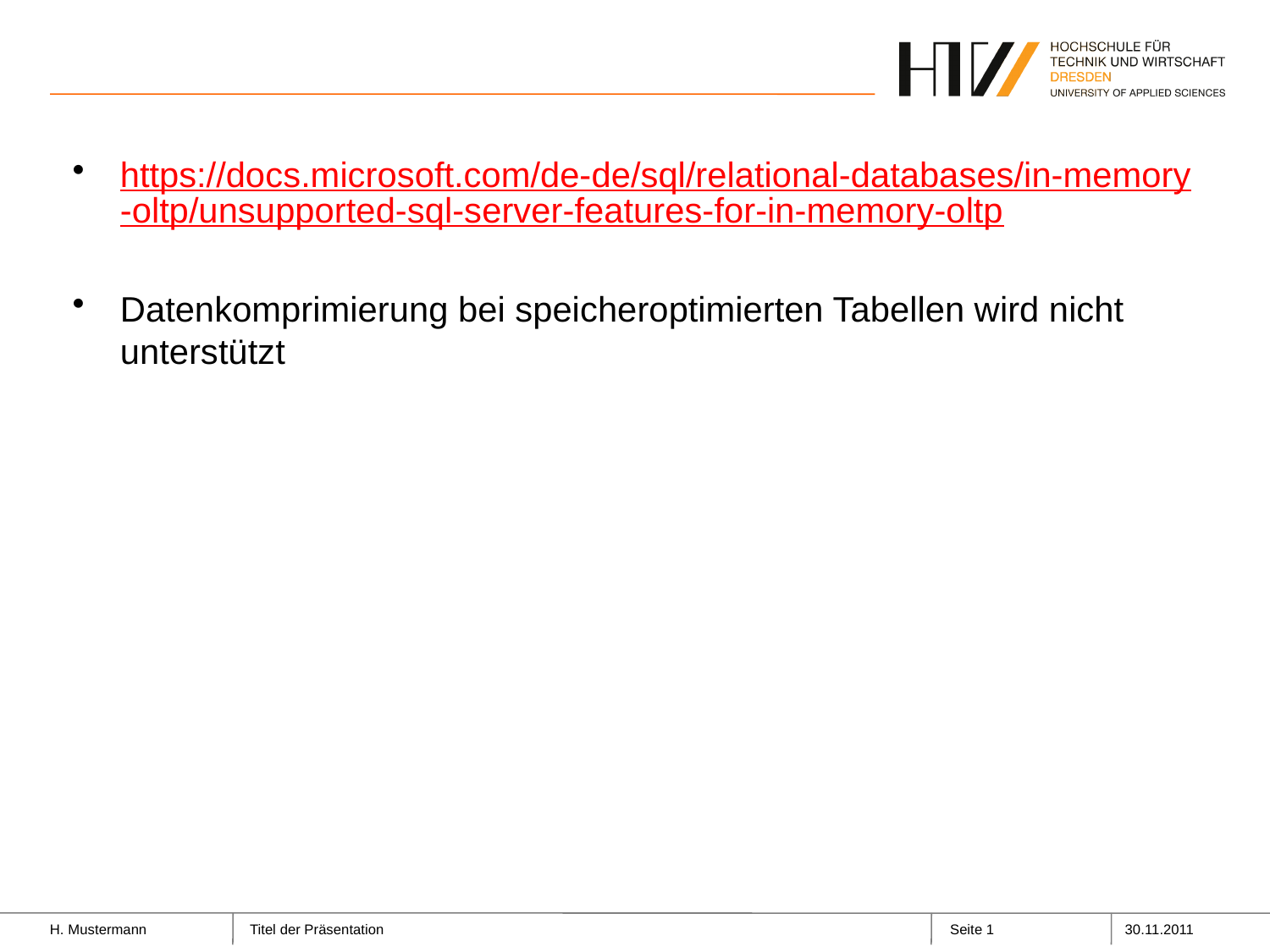

#
https://docs.microsoft.com/de-de/sql/relational-databases/in-memory-oltp/unsupported-sql-server-features-for-in-memory-oltp

Datenkomprimierung bei speicheroptimierten Tabellen wird nicht unterstützt